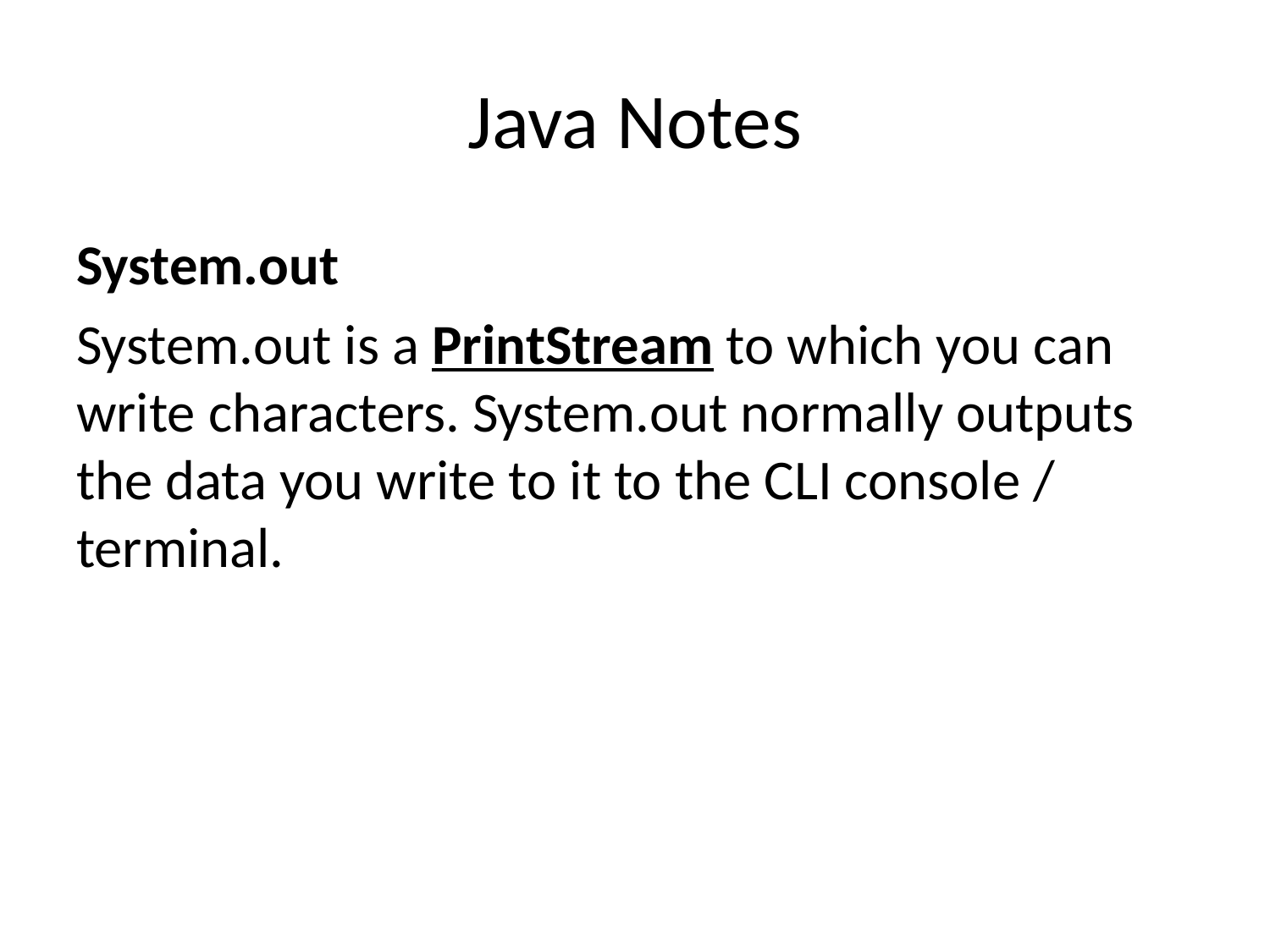

# Java Notes
System.out
System.out is a PrintStream to which you can write characters. System.out normally outputs the data you write to it to the CLI console / terminal.